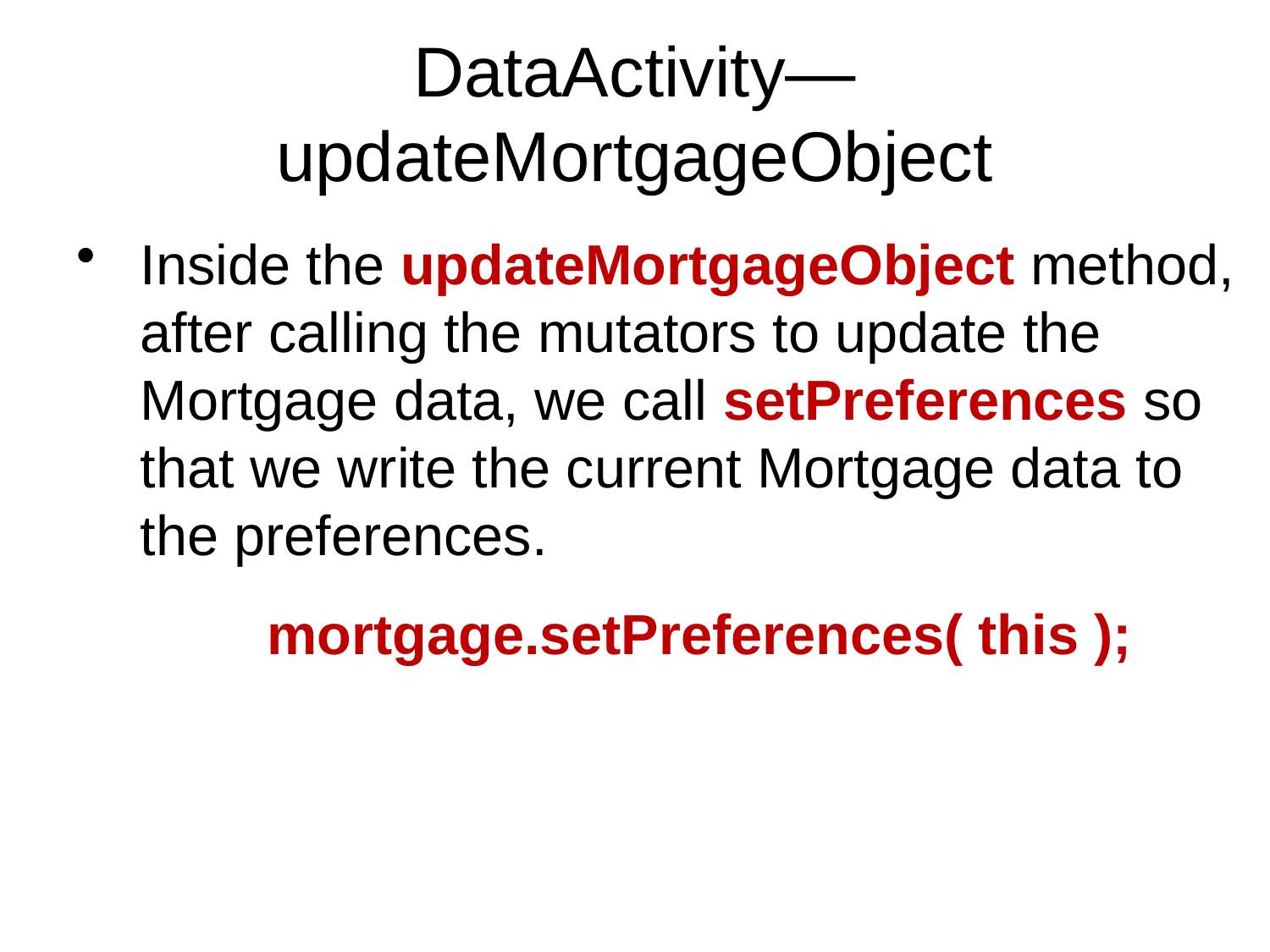

# DataActivity—updateMortgageObject
Inside the updateMortgageObject method, after calling the mutators to update the Mortgage data, we call setPreferences so that we write the current Mortgage data to the preferences.
		mortgage.setPreferences( this );